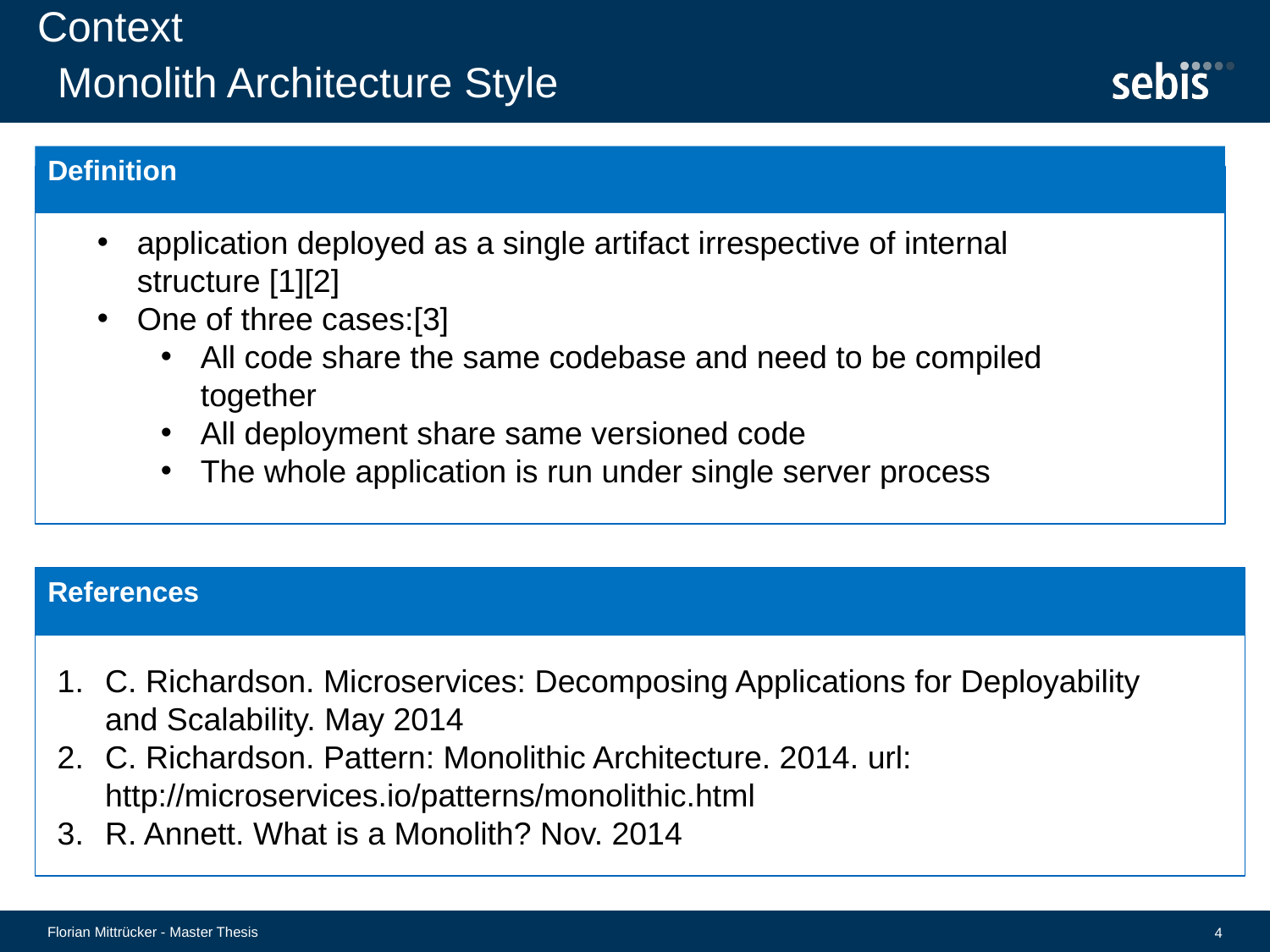

# Context
Monolith Architecture Style
Definition

application deployed as a single artifact irrespective of internal structure [1][2]
One of three cases:[3]
All code share the same codebase and need to be compiled together
All deployment share same versioned code
The whole application is run under single server process

References

C. Richardson. Microservices: Decomposing Applications for Deployability and Scalability. May 2014
C. Richardson. Pattern: Monolithic Architecture. 2014. url: http://microservices.io/patterns/monolithic.html
R. Annett. What is a Monolith? Nov. 2014

Florian Mittrücker - Master Thesis
4